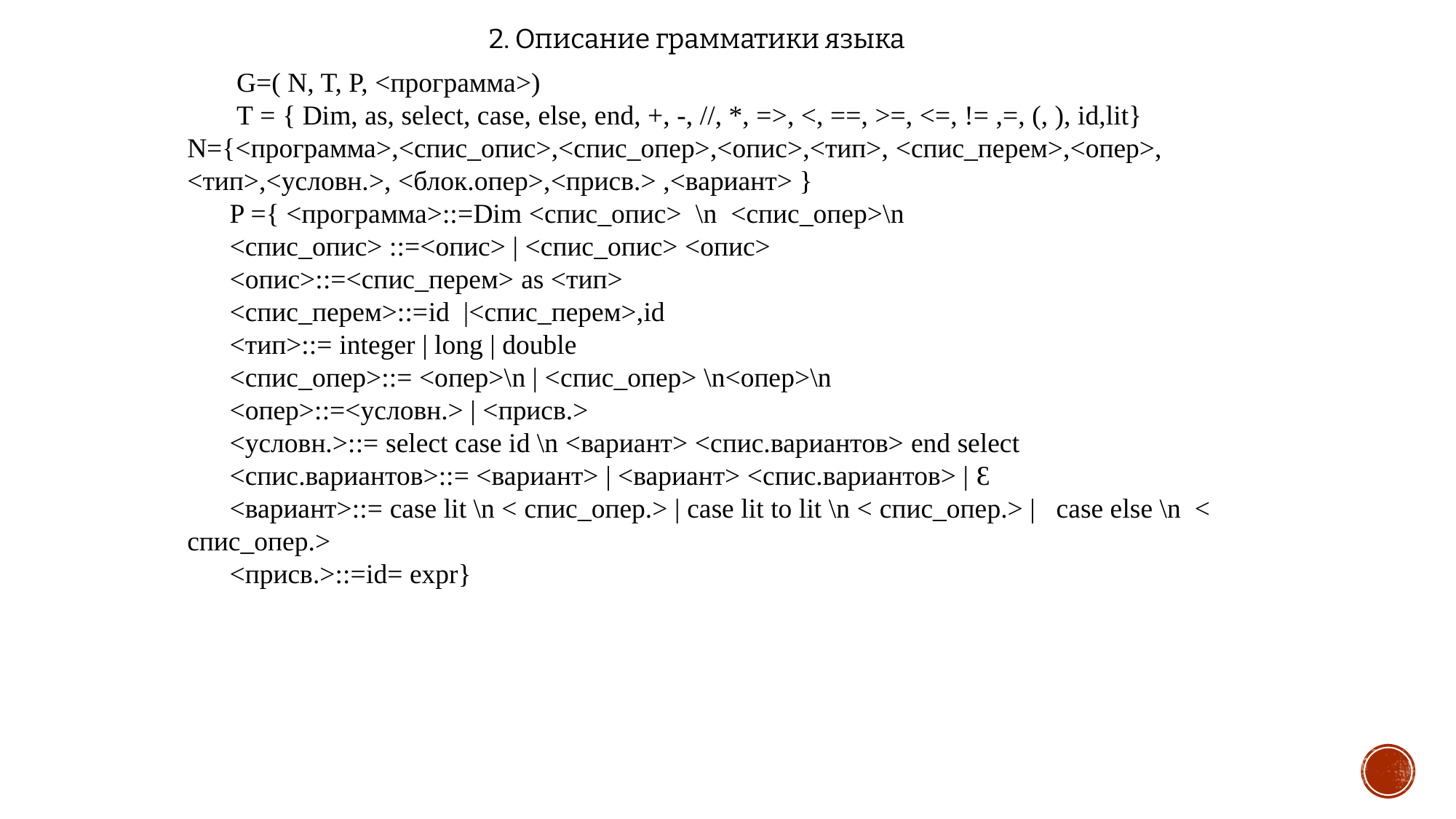

2. Описание грамматики языка
 G=( N, T, P, <программа>)
 Т = { Dim, as, select, case, else, end, +, -, //, *, =>, <, ==, >=, <=, != ,=, (, ), id,lit}       	N={<программа>,<спис_опис>,<спис_опер>,<опис>,<тип>, <спис_перем>,<опер>, <тип>,<условн.>, <блок.опер>,<присв.> ,<вариант> }
P ={ <программа>::=Dim <спис_опис>  \n  <спис_опер>\n
<спис_опис> ::=<опис> | <спис_опис> <опис>
<опис>::=<спис_перем> as <тип>
<спис_перем>::=id  |<спис_перем>,id
<тип>::= integer | long | double
<спис_опер>::= <опер>\n | <спис_опер> \n<опер>\n
<опер>::=<условн.> | <присв.>
<условн.>::= select case id \n <вариант> <спис.вариантов> end select
<спис.вариантов>::= <вариант> | <вариант> <спис.вариантов> | Ɛ
<вариант>::= case lit \n < спис_опер.> | case lit to lit \n < спис_опер.> |   case else \n  < спис_опер.>
<присв.>::=id= expr}